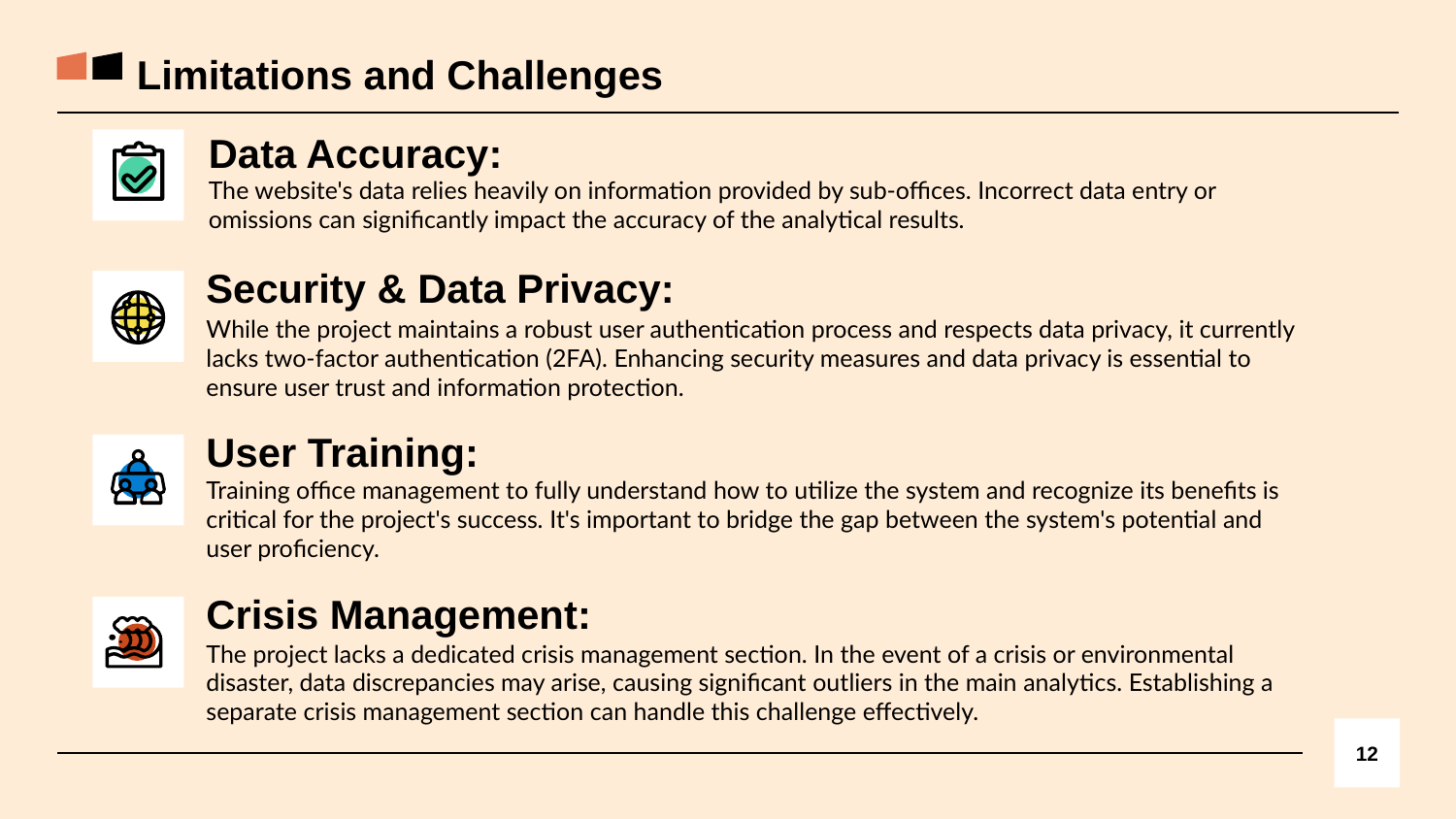

Limitations and Challenges

# Data Accuracy:

The website's data relies heavily on information provided by sub-offices. Incorrect data entry or omissions can significantly impact the accuracy of the analytical results.
Security & Data Privacy:

While the project maintains a robust user authentication process and respects data privacy, it currently lacks two-factor authentication (2FA). Enhancing security measures and data privacy is essential to ensure user trust and information protection.
User Training:

Training office management to fully understand how to utilize the system and recognize its benefits is critical for the project's success. It's important to bridge the gap between the system's potential and user proficiency.
Crisis Management:

The project lacks a dedicated crisis management section. In the event of a crisis or environmental disaster, data discrepancies may arise, causing significant outliers in the main analytics. Establishing a separate crisis management section can handle this challenge effectively.
12